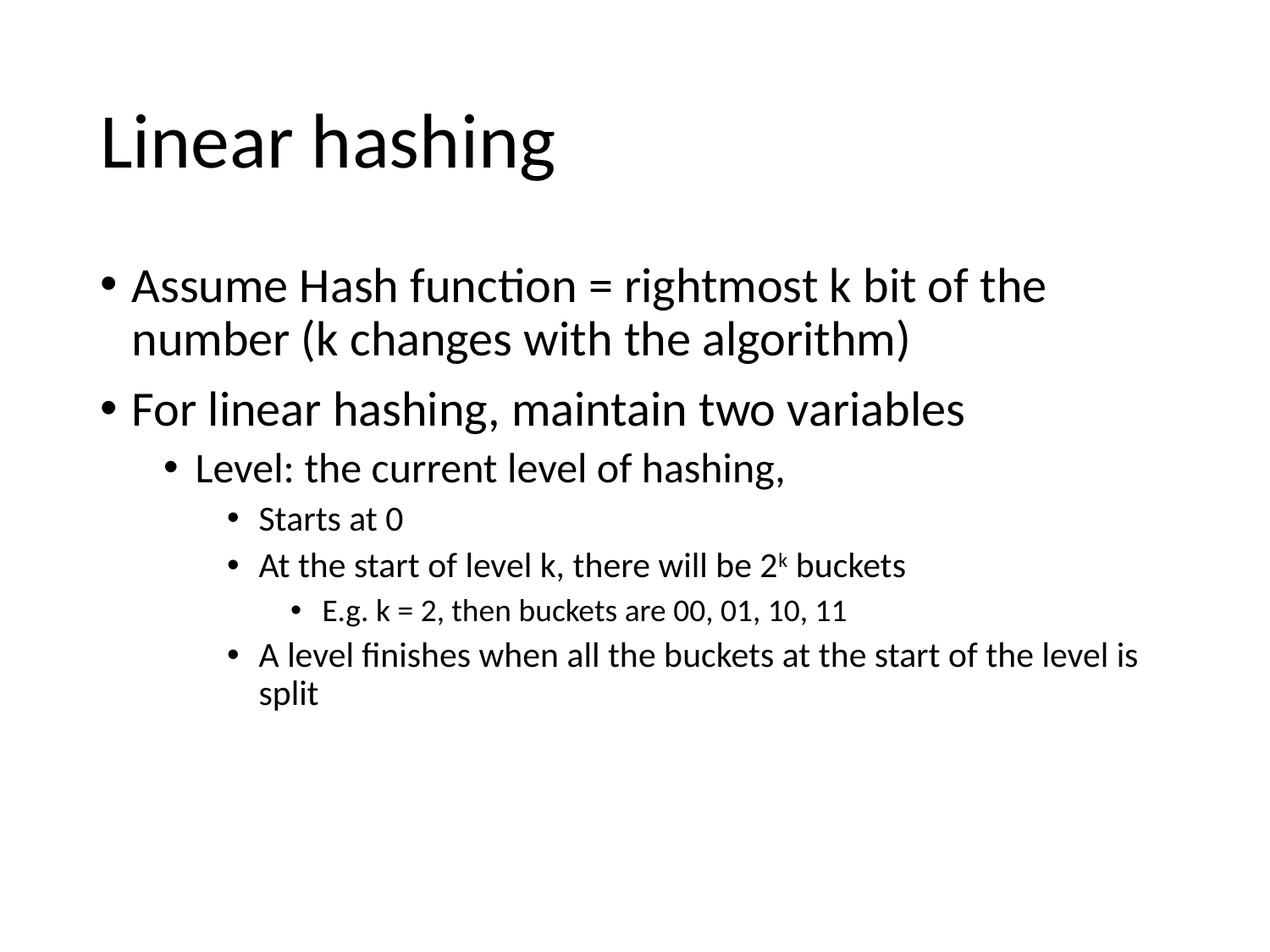

# Linear hashing
Assume Hash function = rightmost k bit of the number (k changes with the algorithm)
For linear hashing, maintain two variables
Level: the current level of hashing,
Starts at 0
At the start of level k, there will be 2k buckets
E.g. k = 2, then buckets are 00, 01, 10, 11
A level finishes when all the buckets at the start of the level is split